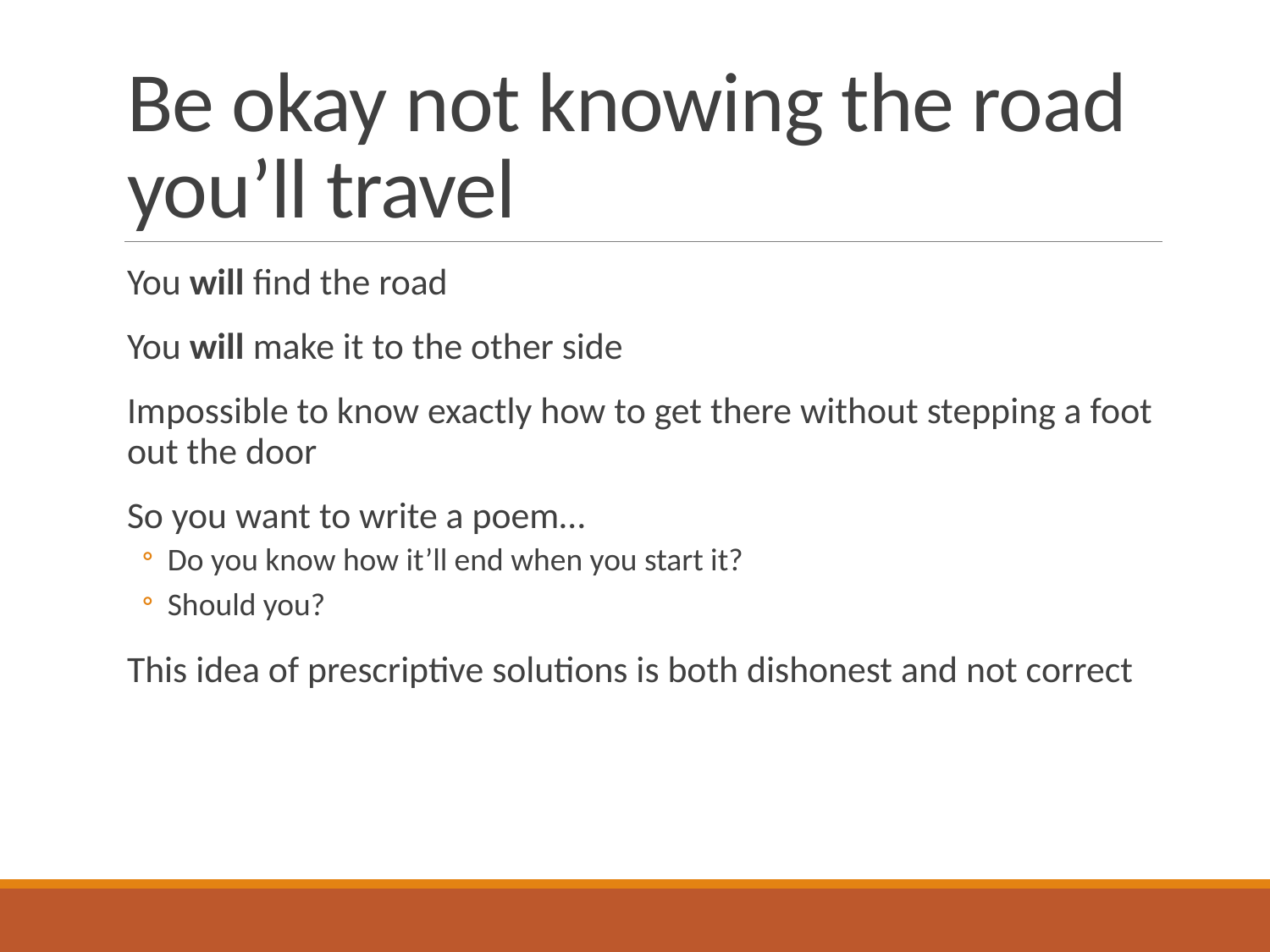

# Be okay not knowing the road you’ll travel
You will find the road
You will make it to the other side
Impossible to know exactly how to get there without stepping a foot out the door
So you want to write a poem…
Do you know how it’ll end when you start it?
Should you?
This idea of prescriptive solutions is both dishonest and not correct